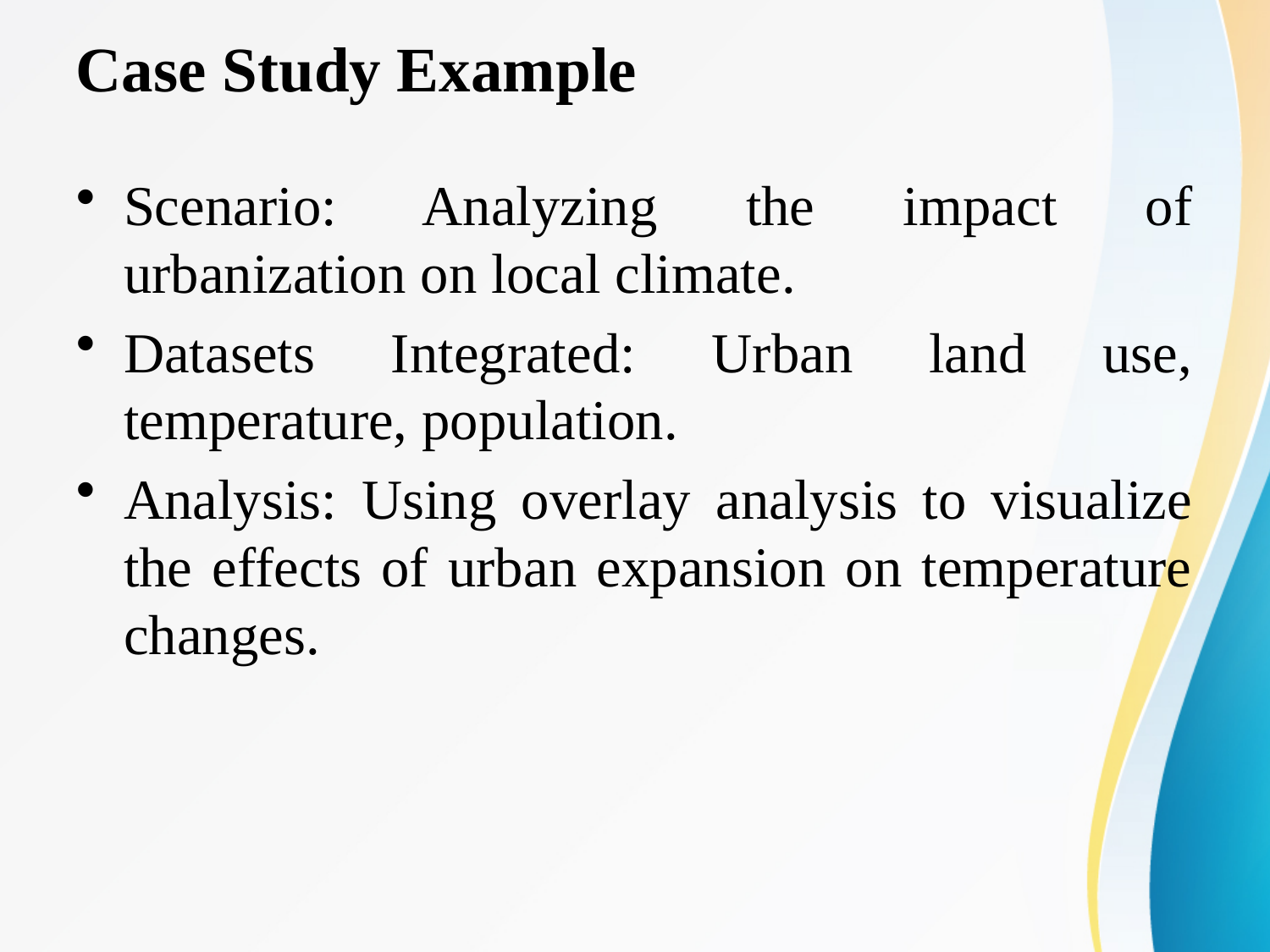

# Case Study Example
Scenario: Analyzing the impact of urbanization on local climate.
Datasets Integrated: Urban land use, temperature, population.
Analysis: Using overlay analysis to visualize the effects of urban expansion on temperature changes.